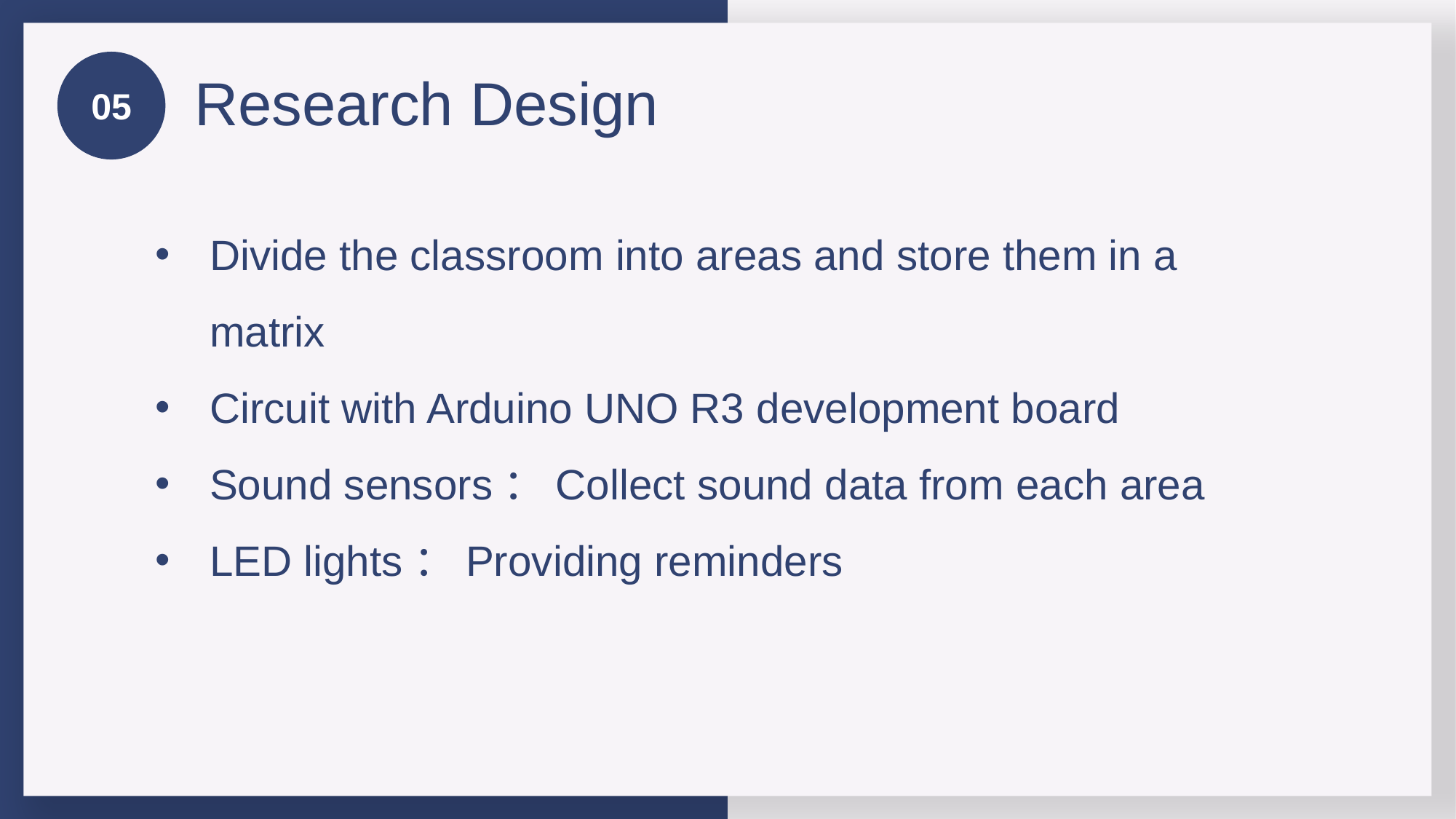

05
Research Design
Divide the classroom into areas and store them in a matrix
Circuit with Arduino UNO R3 development board
Sound sensors：Collect sound data from each area
LED lights：Providing reminders